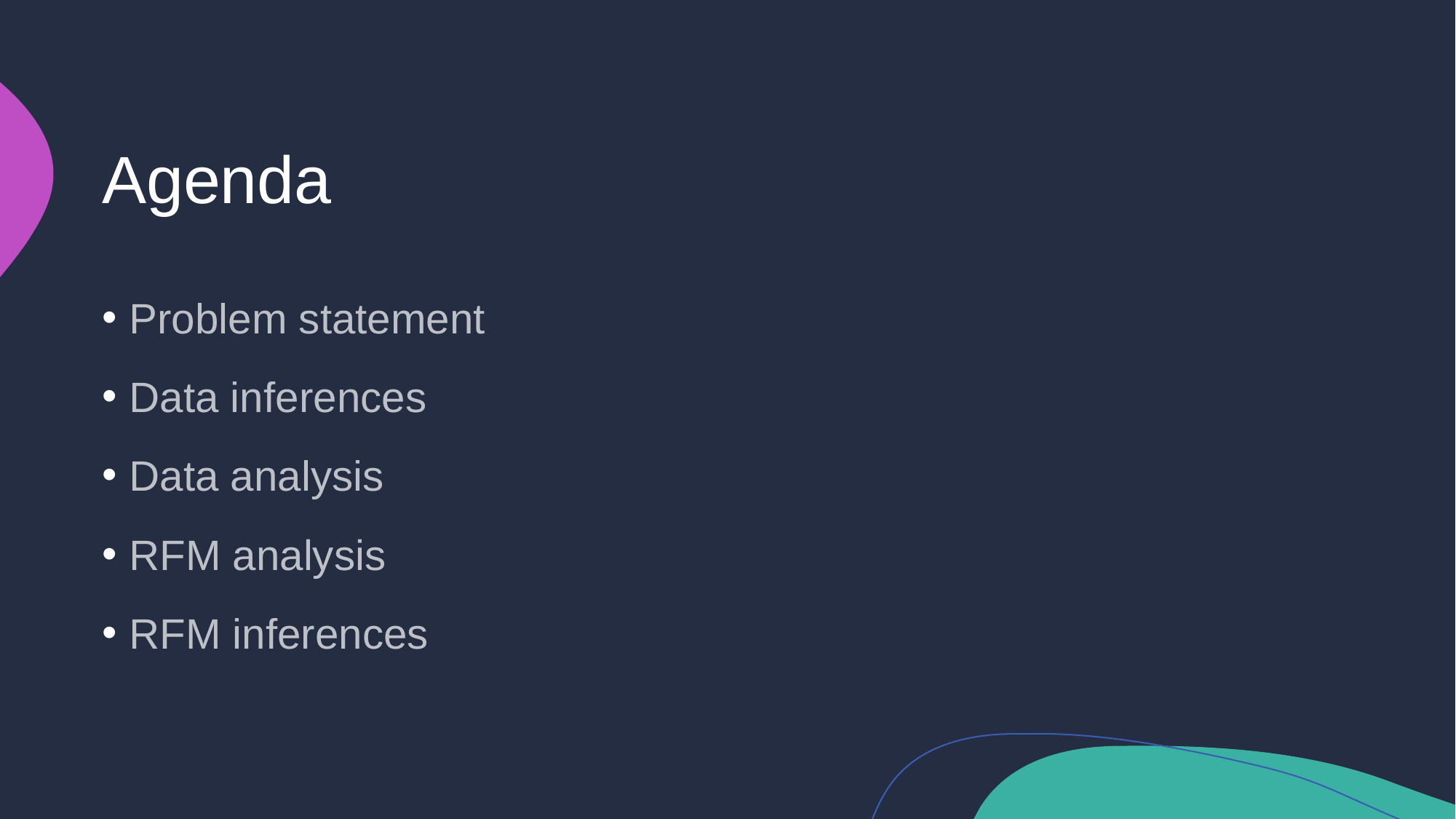

# Agenda
Problem statement
Data inferences
Data analysis
RFM analysis
RFM inferences